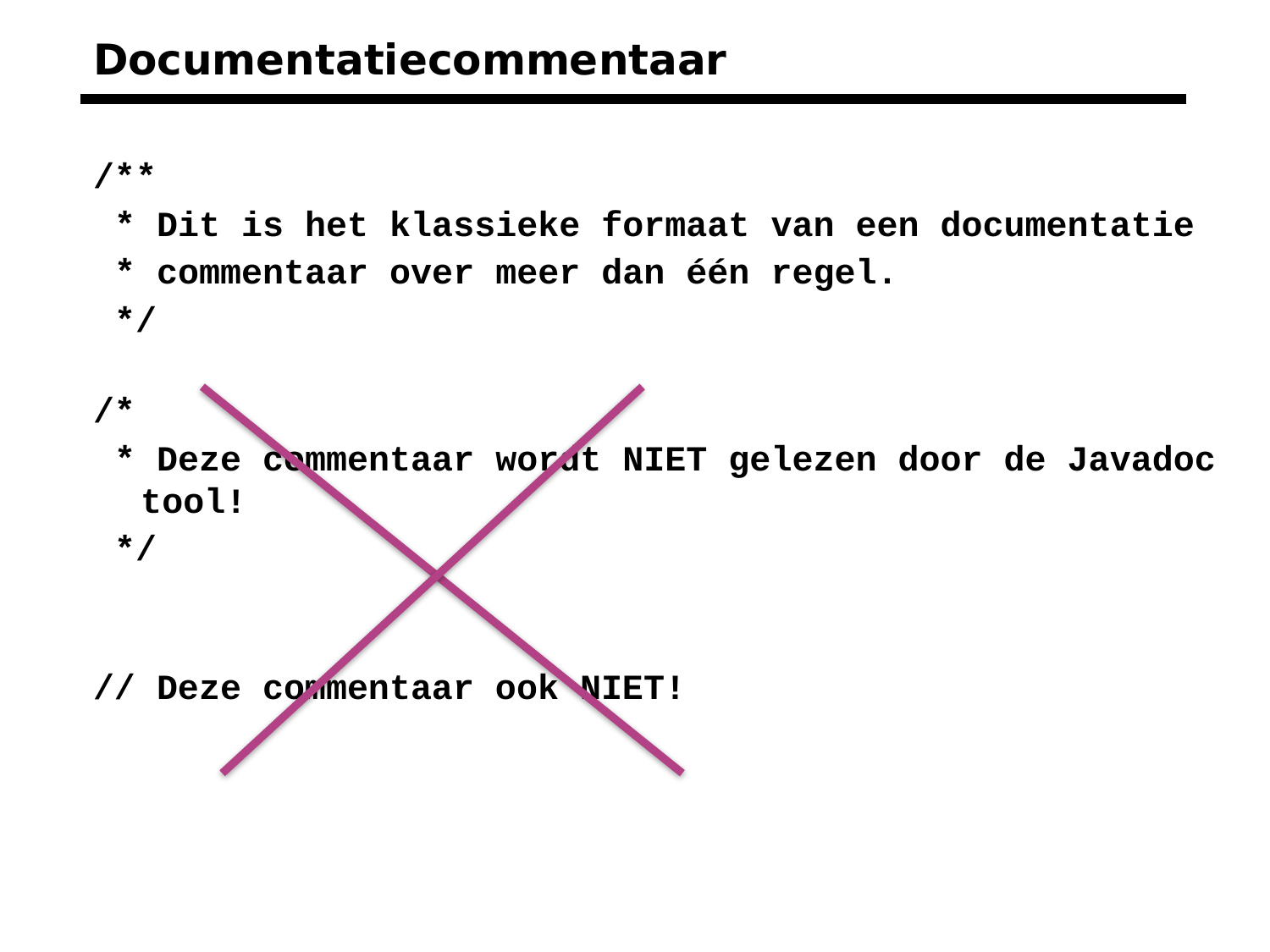

# Documentatiecommentaar
/**
 * Dit is het klassieke formaat van een documentatie
 * commentaar over meer dan één regel.
 */
/*
 * Deze commentaar wordt NIET gelezen door de Javadoc tool!
 */

// Deze commentaar ook NIET!